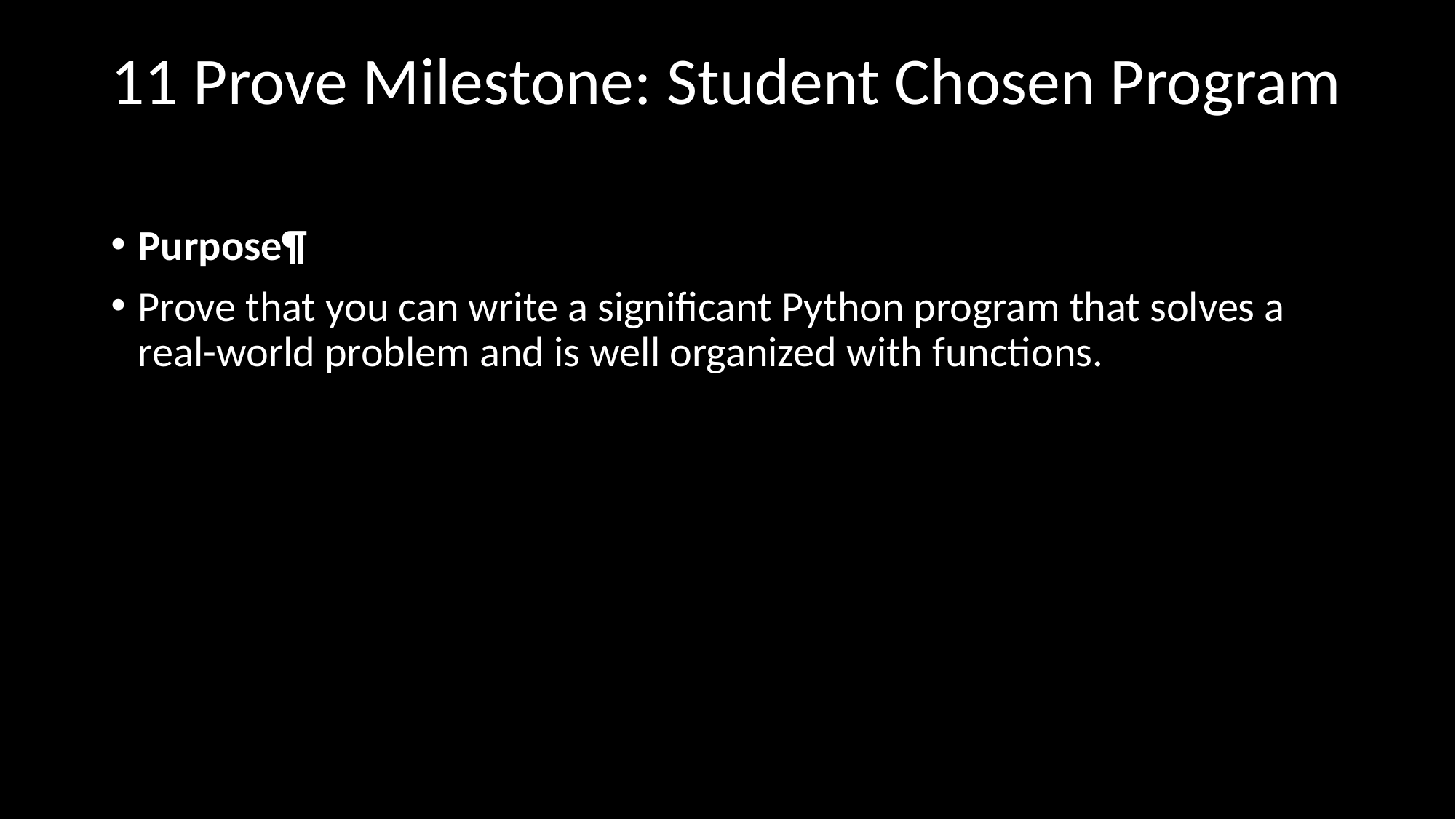

# 11 Prove Milestone: Student Chosen Program
Purpose¶
Prove that you can write a significant Python program that solves a real-world problem and is well organized with functions.